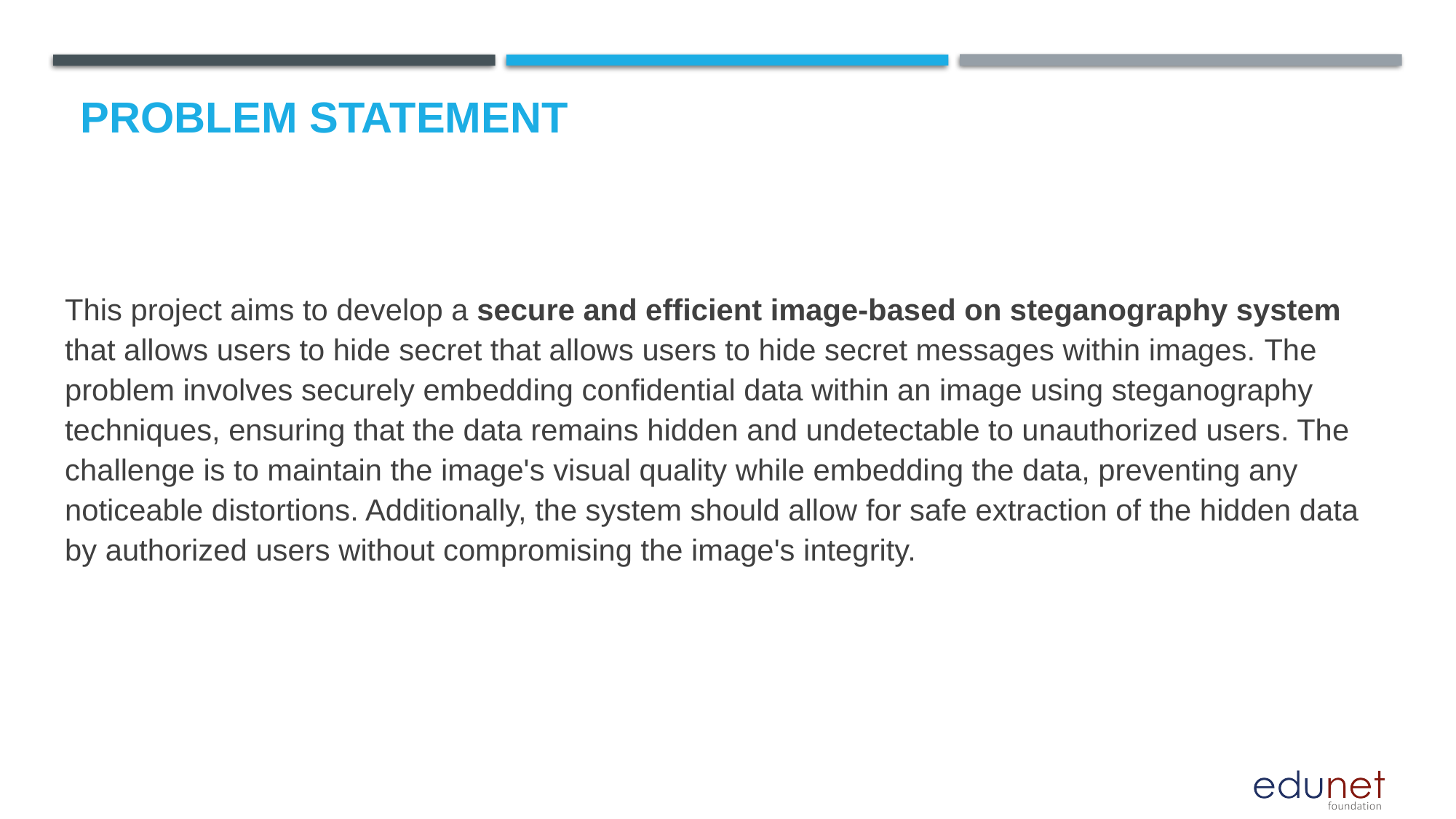

# Problem Statement
This project aims to develop a secure and efficient image-based on steganography system that allows users to hide secret that allows users to hide secret messages within images. The problem involves securely embedding confidential data within an image using steganography techniques, ensuring that the data remains hidden and undetectable to unauthorized users. The challenge is to maintain the image's visual quality while embedding the data, preventing any noticeable distortions. Additionally, the system should allow for safe extraction of the hidden data by authorized users without compromising the image's integrity.